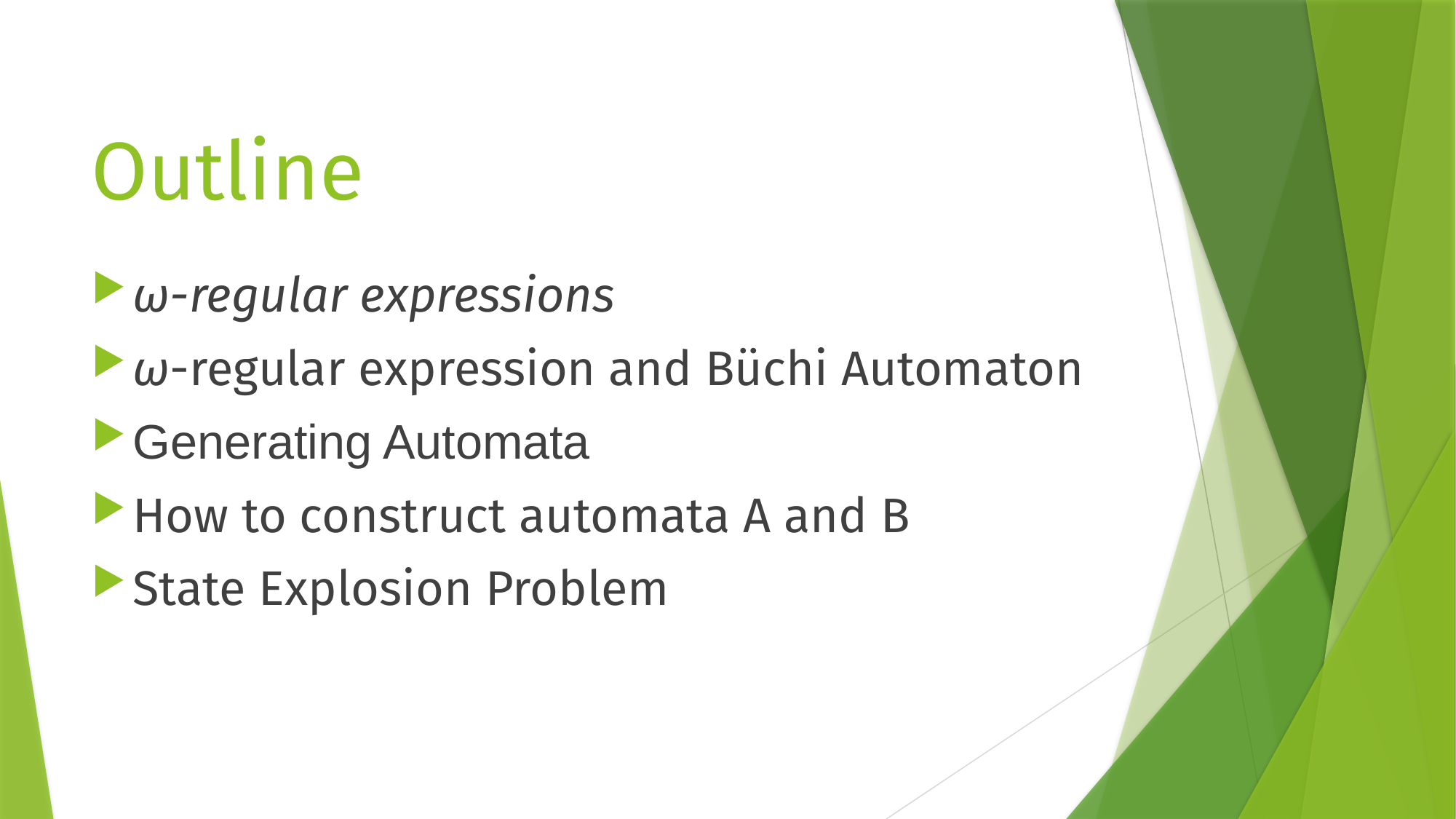

Outline
ω-regular expressions
ω-regular expression and Büchi Automaton
Generating Automata
How to construct automata A and B
State Explosion Problem